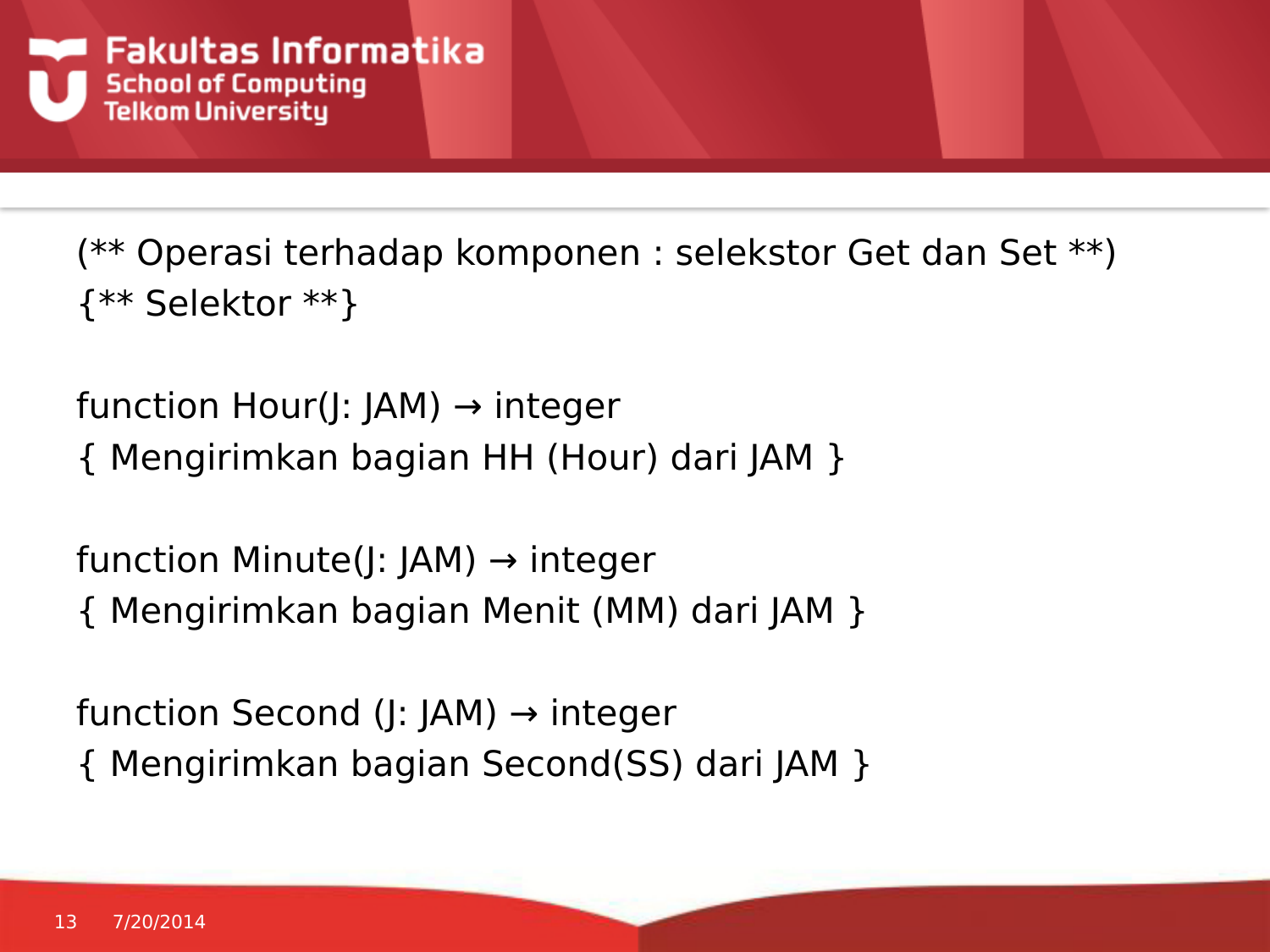

(** Operasi terhadap komponen : selekstor Get dan Set **)
{** Selektor **}

function Hour(J: JAM) → integer
{ Mengirimkan bagian HH (Hour) dari JAM }

function Minute(J: JAM) → integer
{ Mengirimkan bagian Menit (MM) dari JAM }

function Second (J: JAM) → integer
{ Mengirimkan bagian Second(SS) dari JAM }

13
7/20/2014